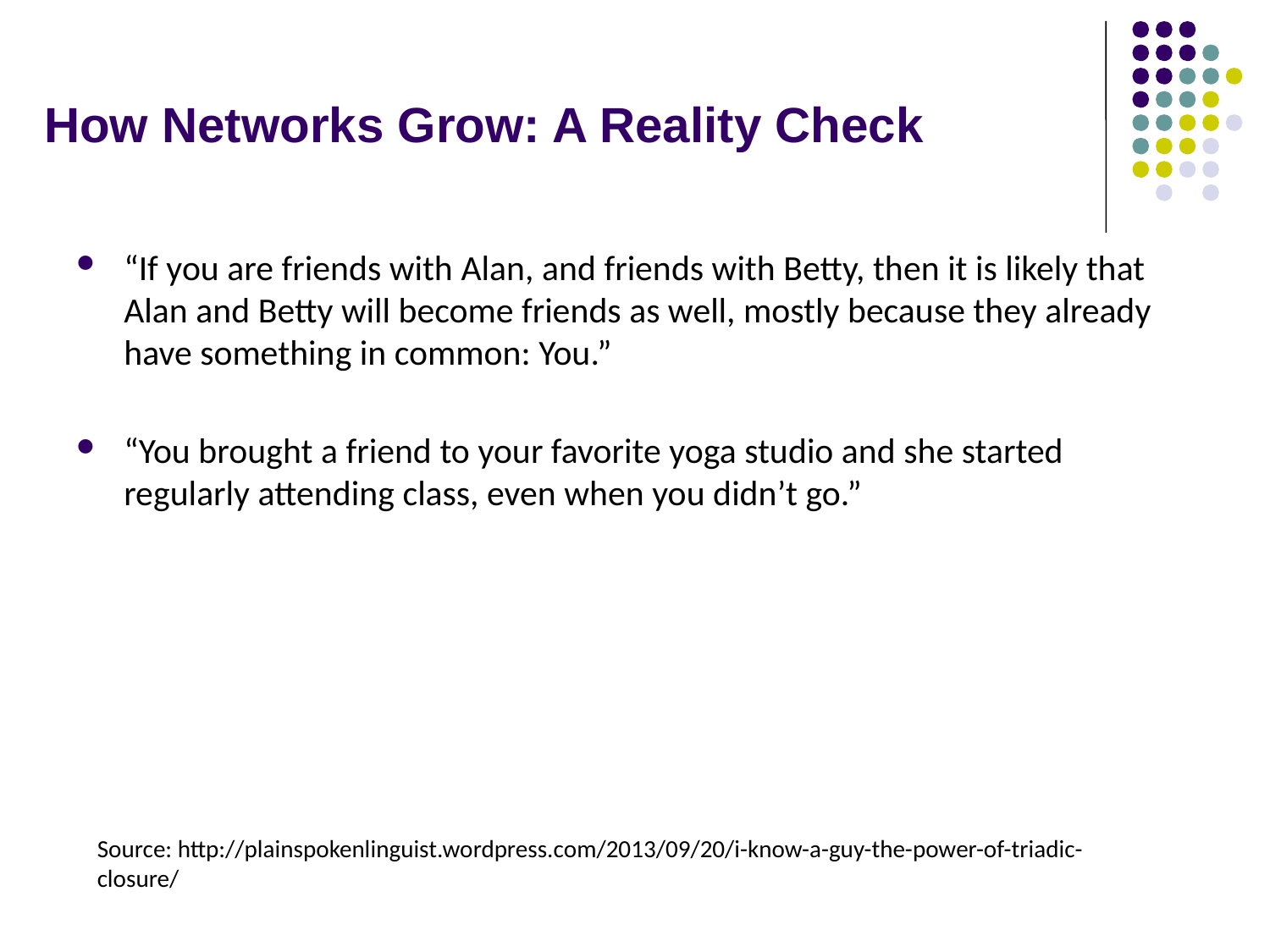

# How Networks Grow: A Reality Check
“If you are friends with Alan, and friends with Betty, then it is likely that Alan and Betty will become friends as well, mostly because they already have something in common: You.”

“You brought a friend to your favorite yoga studio and she started regularly attending class, even when you didn’t go.”
Source: http://plainspokenlinguist.wordpress.com/2013/09/20/i-know-a-guy-the-power-of-triadic-closure/